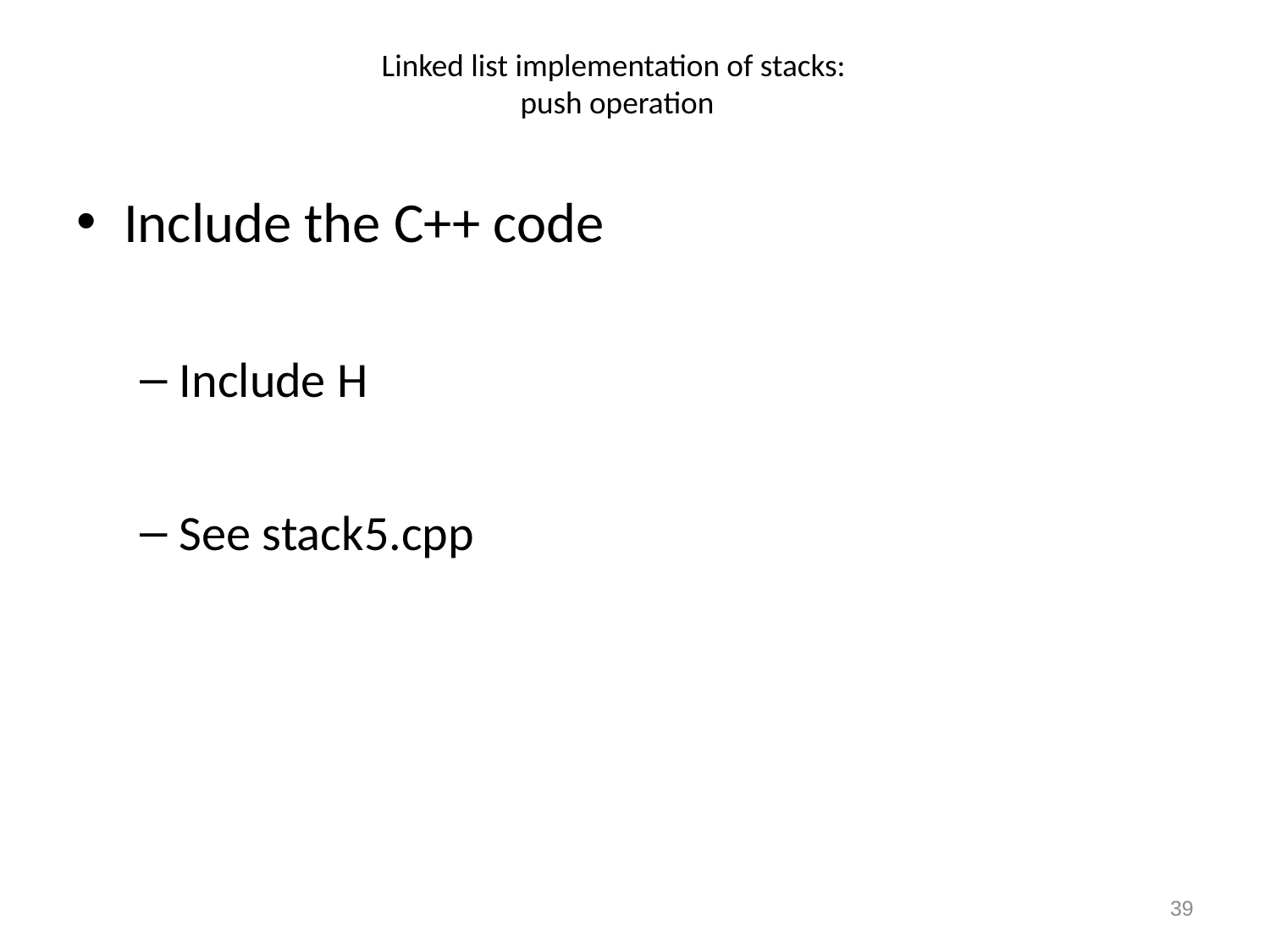

# Linked list implementation of stacks: push operation
Include the C++ code

Include H

See stack5.cpp
39